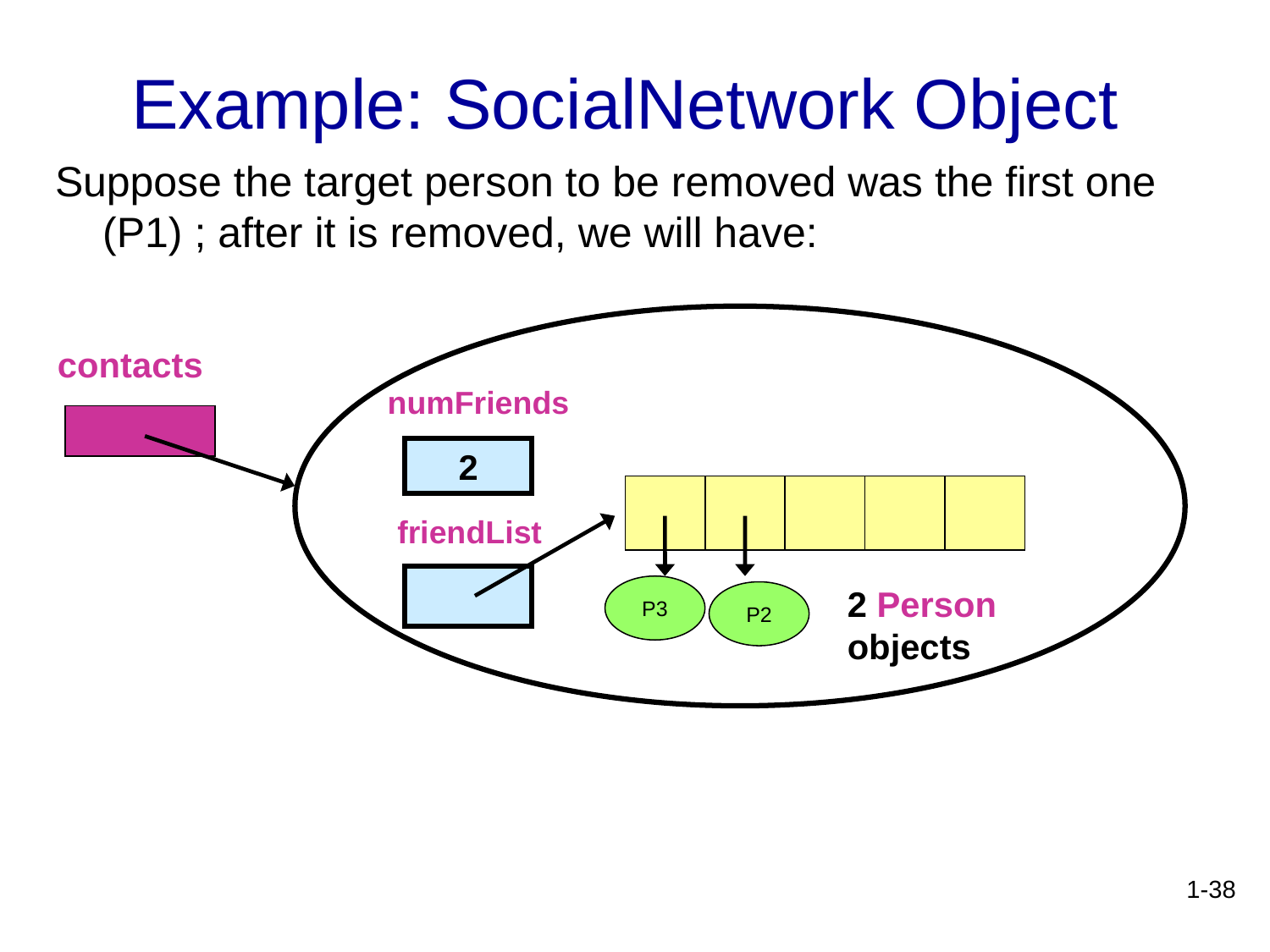

# Example: SocialNetwork Object
Suppose the target person to be removed was the first one (P1) ; after it is removed, we will have:

contacts
numFriends

2

friendList

P3
2 Person objects
P2

1-38